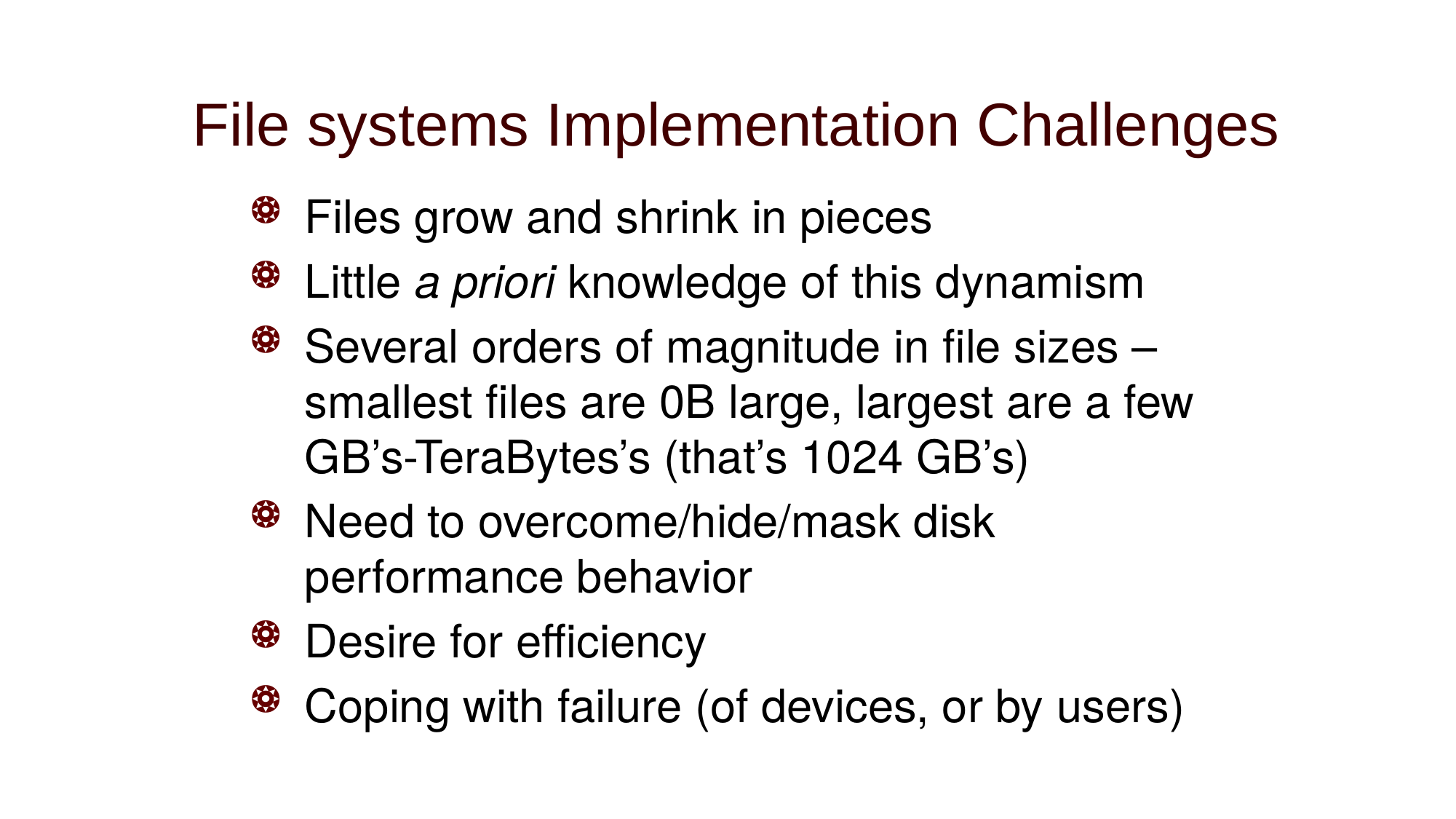

# File systems Implementation Challenges
Files grow and shrink in pieces
Little a priori knowledge of this dynamism
Several orders of magnitude in file sizes – smallest files are 0B large, largest are a few GB’s-TeraBytes’s (that’s 1024 GB’s)
Need to overcome/hide/mask disk performance behavior
Desire for efficiency
Coping with failure (of devices, or by users)